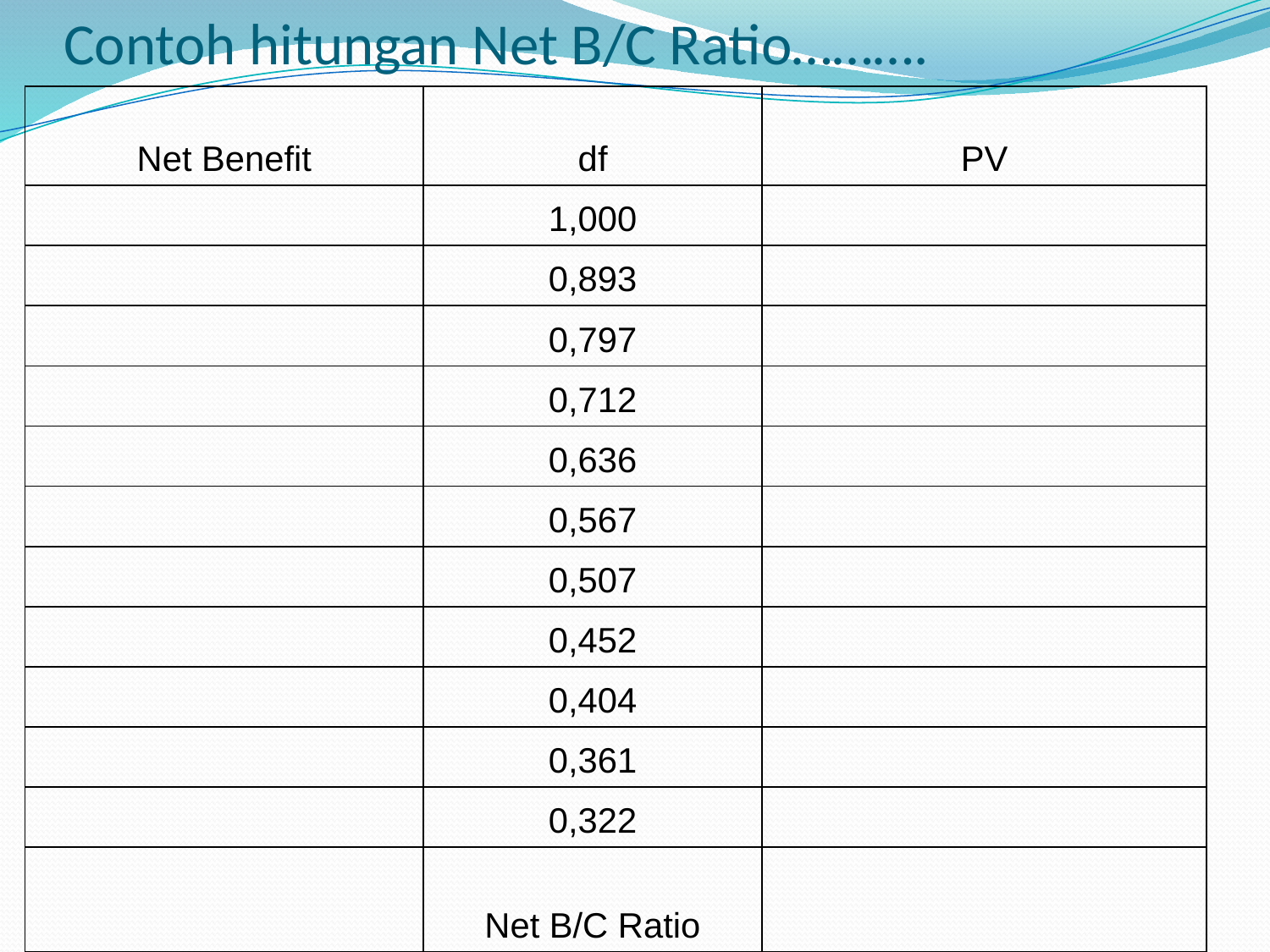

# Contoh hitungan Net B/C Ratio……….
| Net Benefit | df | PV |
| --- | --- | --- |
|  | 1,000 |  |
|  | 0,893 |  |
|  | 0,797 |  |
|  | 0,712 |  |
|  | 0,636 |  |
|  | 0,567 |  |
|  | 0,507 |  |
|  | 0,452 |  |
|  | 0,404 |  |
|  | 0,361 |  |
|  | 0,322 |  |
|  | Net B/C Ratio |  |